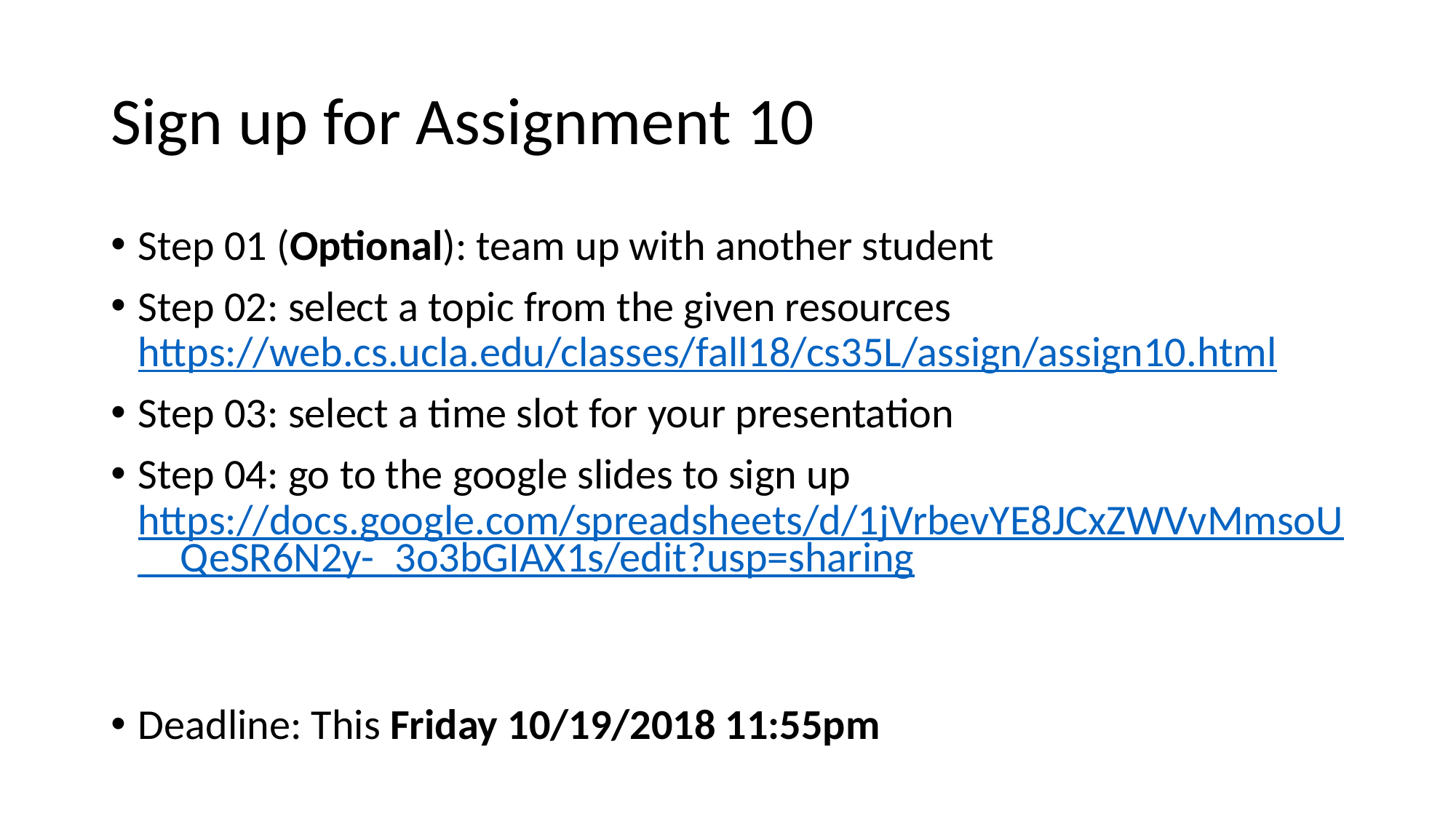

# Sign up for Assignment 10
Step 01 (Optional): team up with another student
Step 02: select a topic from the given resources https://web.cs.ucla.edu/classes/fall18/cs35L/assign/assign10.html
Step 03: select a time slot for your presentation
Step 04: go to the google slides to sign up https://docs.google.com/spreadsheets/d/1jVrbevYE8JCxZWVvMmsoU__QeSR6N2y-_3o3bGIAX1s/edit?usp=sharing

Deadline: This Friday 10/19/2018 11:55pm